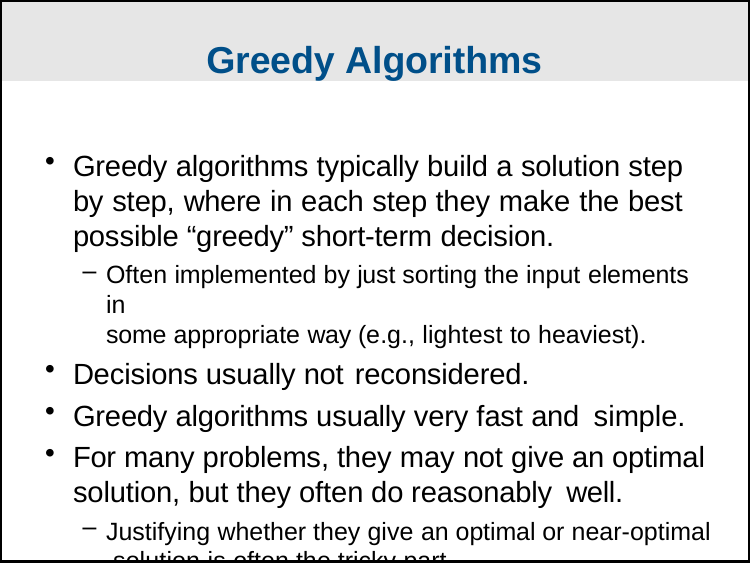

Greedy Algorithms
Greedy algorithms typically build a solution step  by step, where in each step they make the best  possible “greedy” short-term decision.
Often implemented by just sorting the input elements in
some appropriate way (e.g., lightest to heaviest).
Decisions usually not reconsidered.
Greedy algorithms usually very fast and simple.
For many problems, they may not give an optimal  solution, but they often do reasonably well.
Justifying whether they give an optimal or near-optimal  solution is often the tricky part…